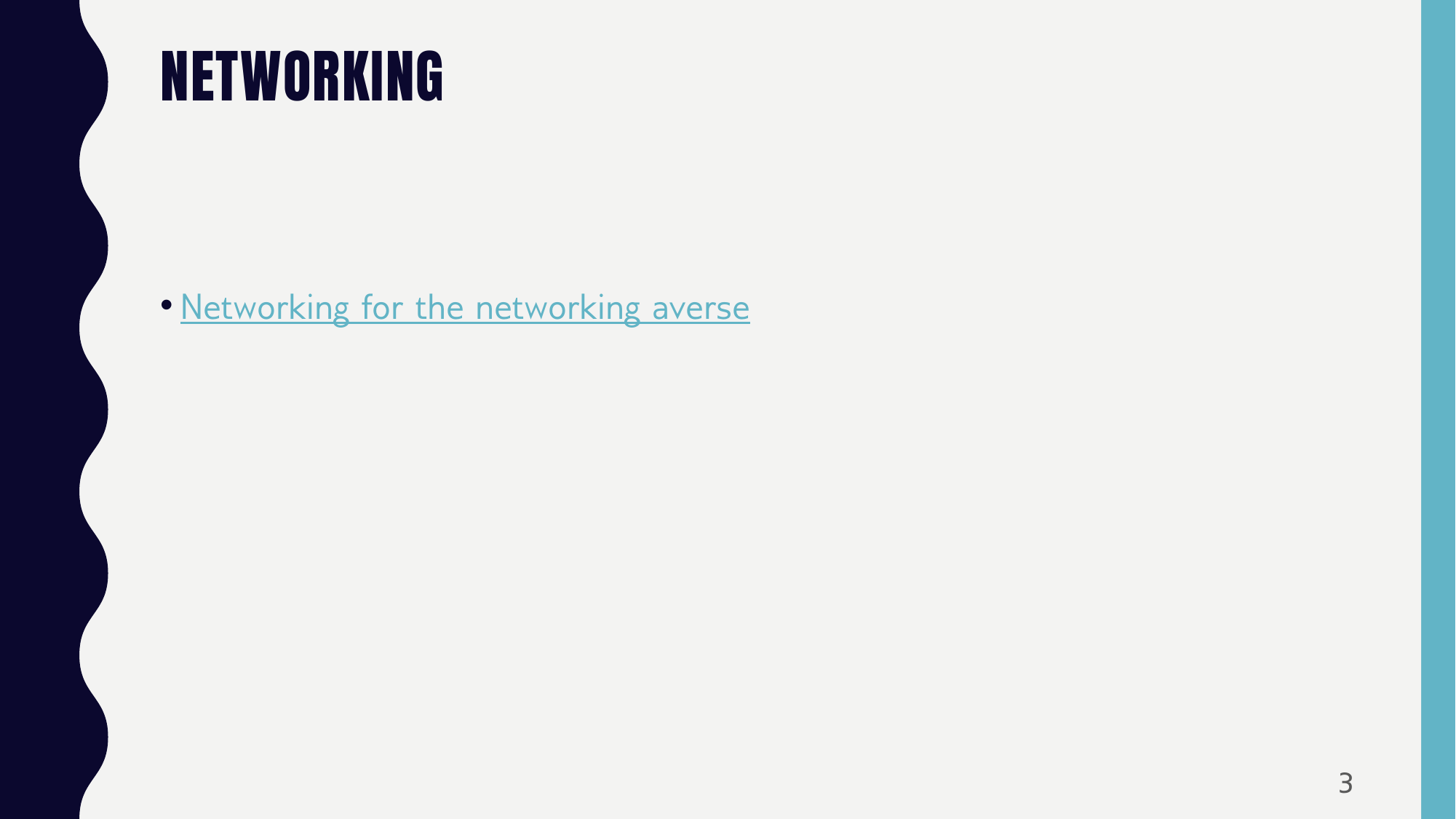

# Networking
Networking for the networking averse

3